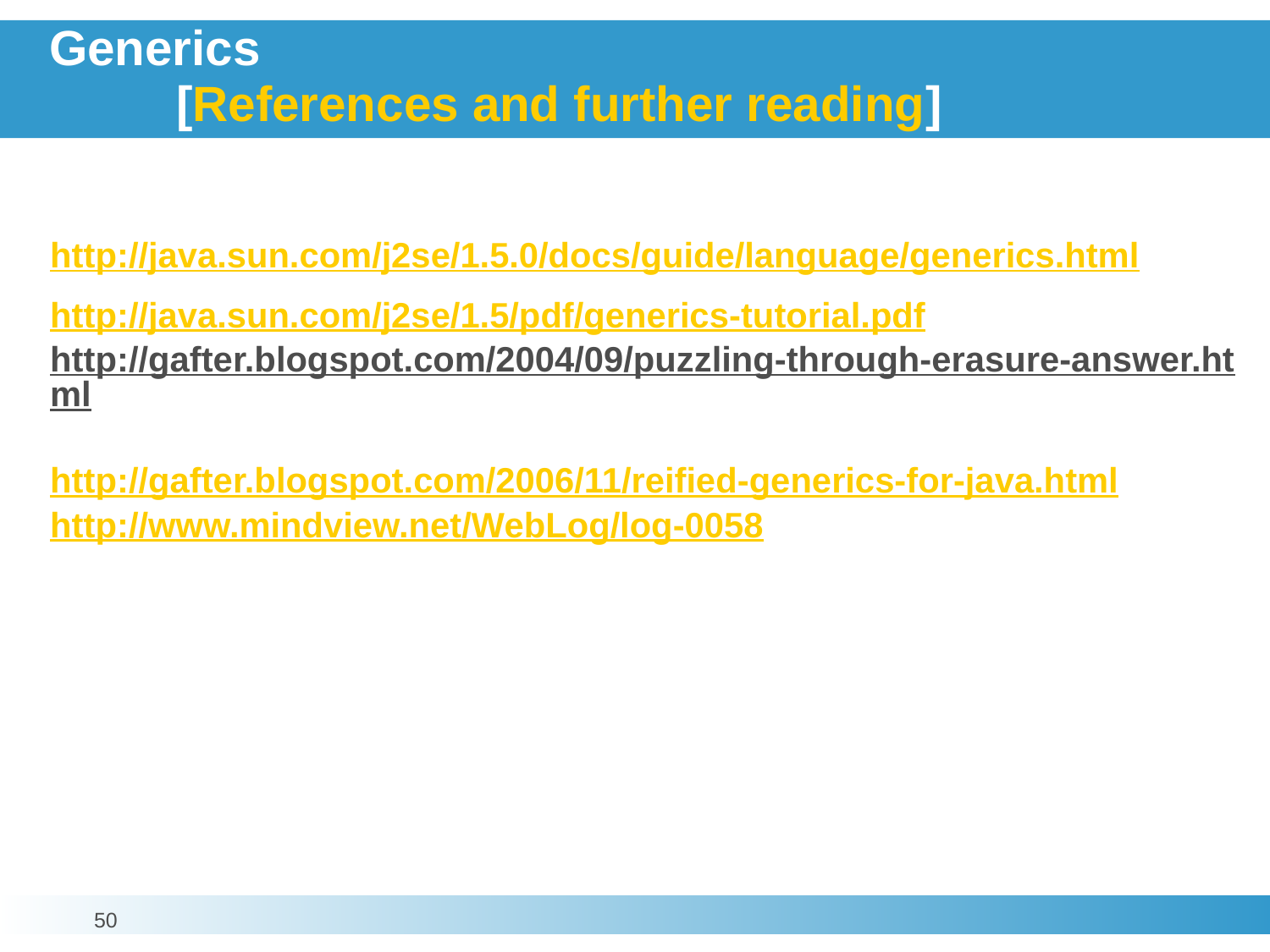

# Generics [References and further reading]

http://java.sun.com/j2se/1.5.0/docs/guide/language/generics.html
http://java.sun.com/j2se/1.5/pdf/generics-tutorial.pdf
http://gafter.blogspot.com/2004/09/puzzling-through-erasure-answer.html
http://gafter.blogspot.com/2006/11/reified-generics-for-java.html
http://www.mindview.net/WebLog/log-0058

50